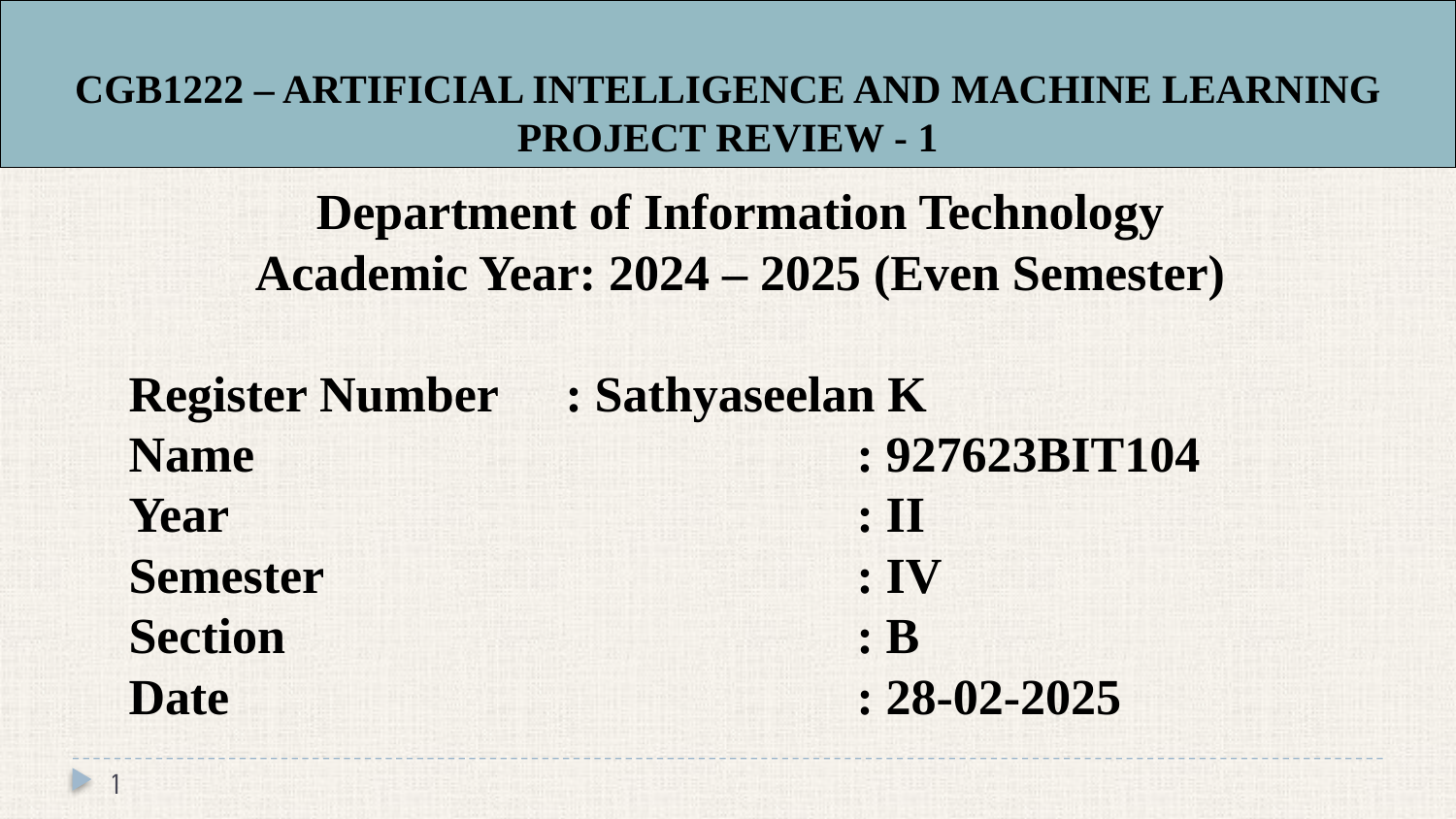

# CGB1222 – ARTIFICIAL INTELLIGENCE AND MACHINE LEARNING PROJECT REVIEW - 1

Department of Information Technology
Academic Year: 2024 – 2025 (Even Semester)

Register Number	: Sathyaseelan K
Name					: 927623BIT104
Year					: II
Semester				: IV
Section				: B
Date					: 28-02-2025
1